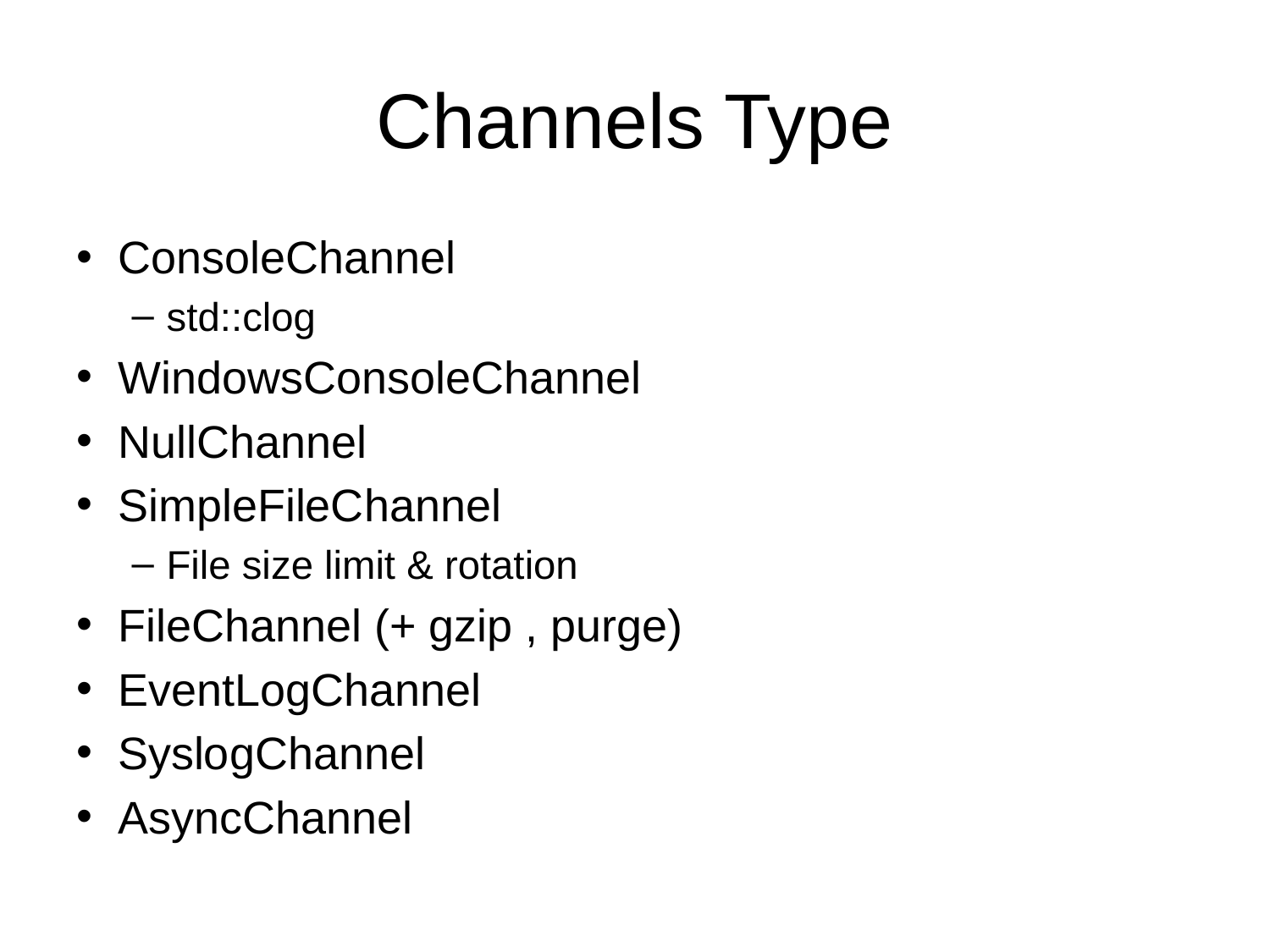

# Channels Type
ConsoleChannel
std::clog
WindowsConsoleChannel
NullChannel
SimpleFileChannel
File size limit & rotation
FileChannel (+ gzip , purge)
EventLogChannel
SyslogChannel
AsyncChannel